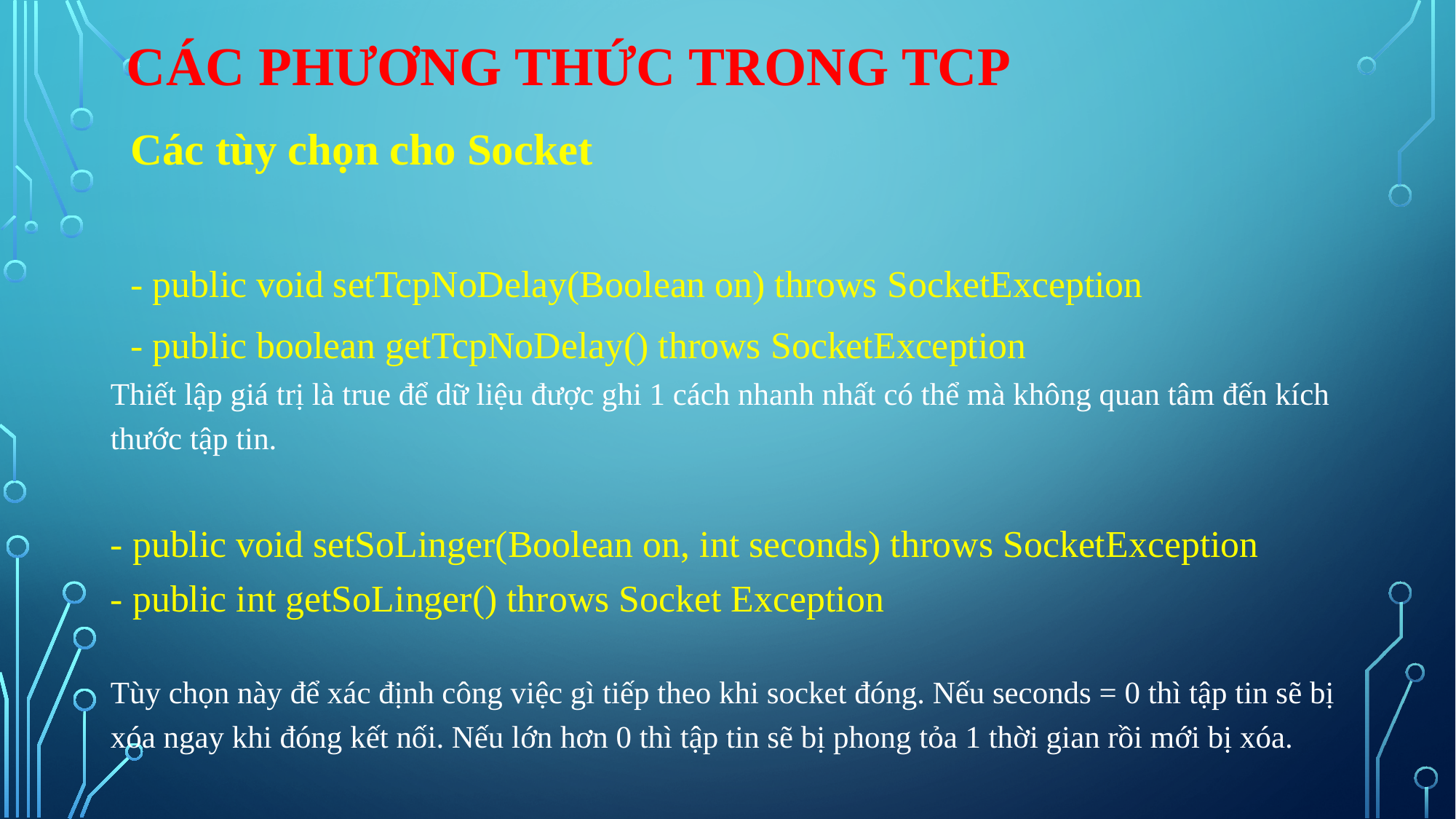

# Các phương thức trong TCP
Các tùy chọn cho Socket

- public void setTcpNoDelay(Boolean on) throws SocketException
- public boolean getTcpNoDelay() throws SocketException
	Thiết lập giá trị là true để dữ liệu được ghi 1 cách nhanh nhất có thể mà không quan tâm đến kích thước tập tin.

	- public void setSoLinger(Boolean on, int seconds) throws SocketException
	- public int getSoLinger() throws Socket Exception

	Tùy chọn này để xác định công việc gì tiếp theo khi socket đóng. Nếu seconds = 0 thì tập tin sẽ bị xóa ngay khi đóng kết nối. Nếu lớn hơn 0 thì tập tin sẽ bị phong tỏa 1 thời gian rồi mới bị xóa.